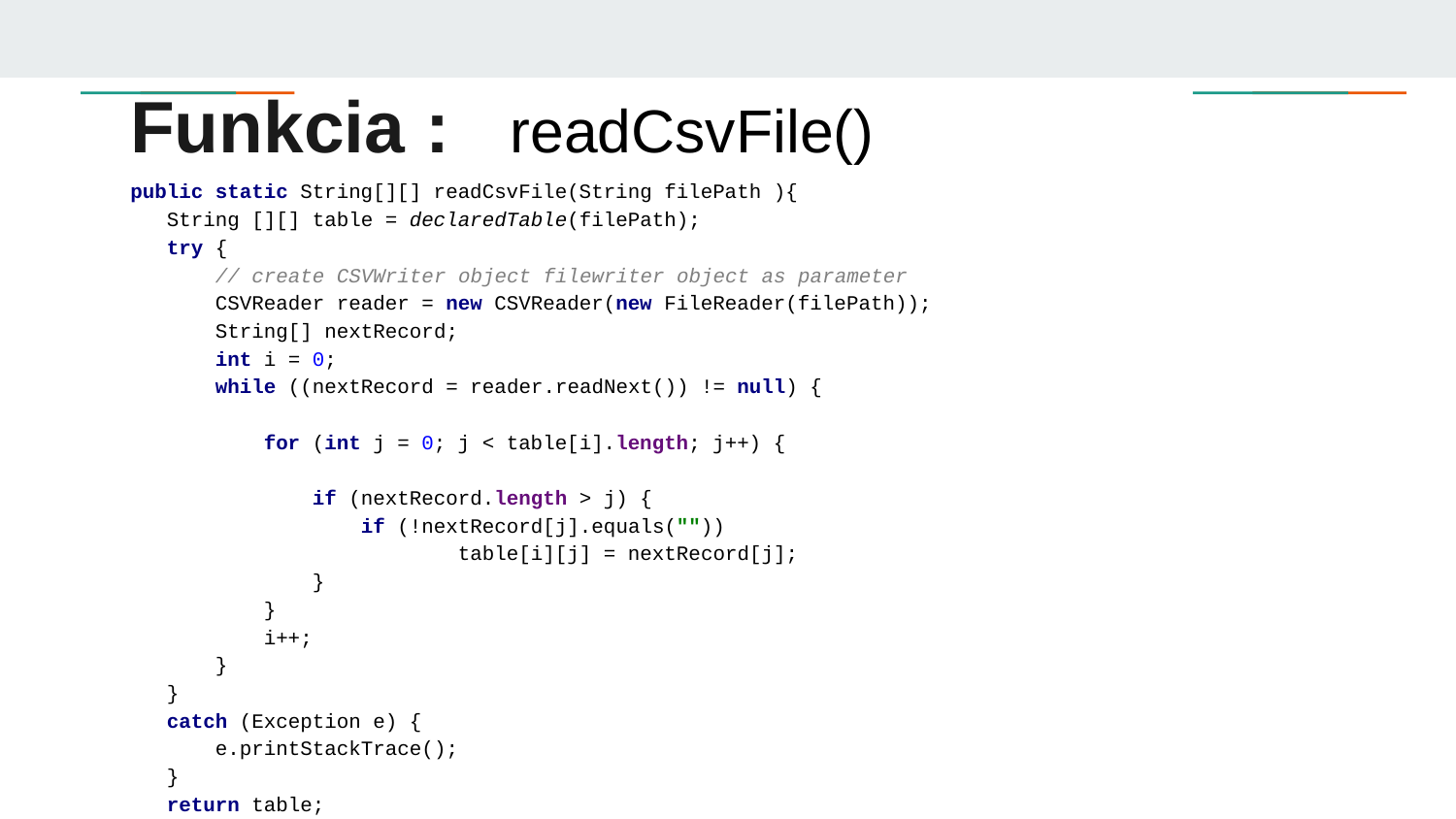

# Funkcia :   readCsvFile()
public static String[][] readCsvFile(String filePath ){
   String [][] table = declaredTable(filePath);
   try {
       // create CSVWriter object filewriter object as parameter
       CSVReader reader = new CSVReader(new FileReader(filePath));
       String[] nextRecord;
       int i = 0;
       while ((nextRecord = reader.readNext()) != null) {

           for (int j = 0; j < table[i].length; j++) {

               if (nextRecord.length > j) {
                   if (!nextRecord[j].equals(""))
                           table[i][j] = nextRecord[j];
               }
           }
           i++;
       }
   }
   catch (Exception e) {
       e.printStackTrace();
   }
   return table;
}